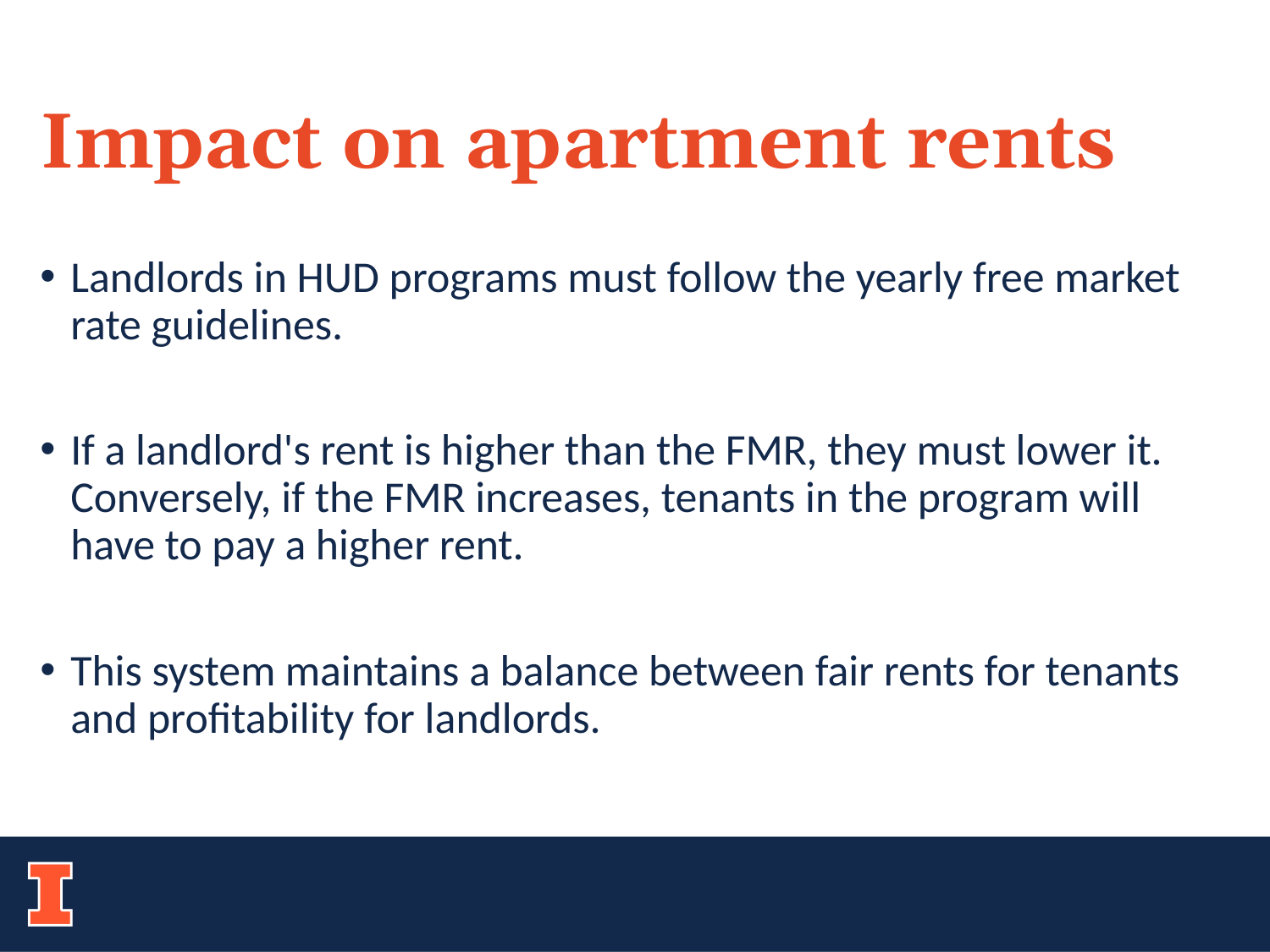

Impact on apartment rents
Landlords in HUD programs must follow the yearly free market rate guidelines.

If a landlord's rent is higher than the FMR, they must lower it. Conversely, if the FMR increases, tenants in the program will have to pay a higher rent.

This system maintains a balance between fair rents for tenants and profitability for landlords.